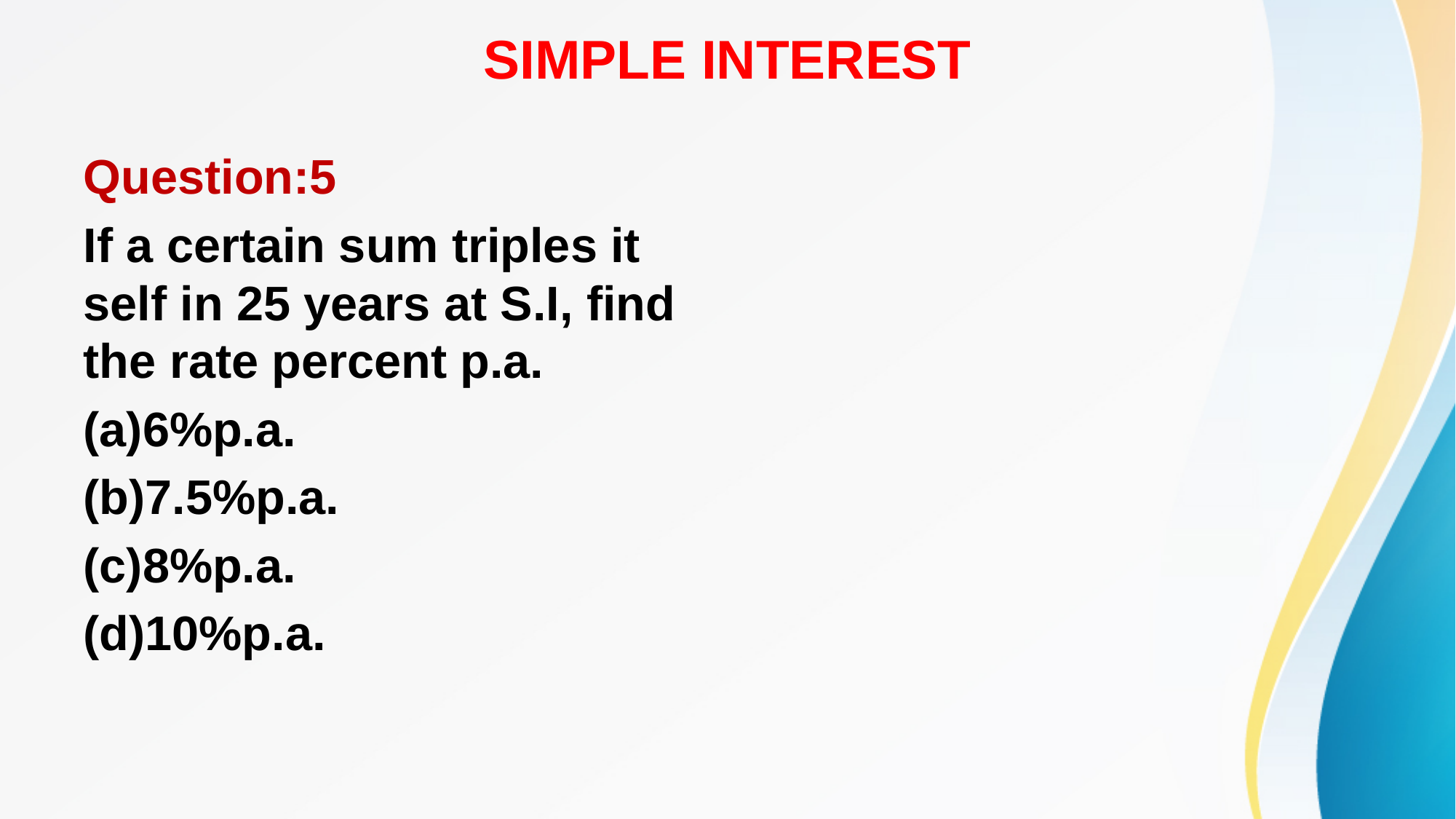

# SIMPLE INTEREST
Question:5
If a certain sum triples it self in 25 years at S.I, find the rate percent p.a.
(a)6%p.a.
(b)7.5%p.a.
(c)8%p.a.
(d)10%p.a.